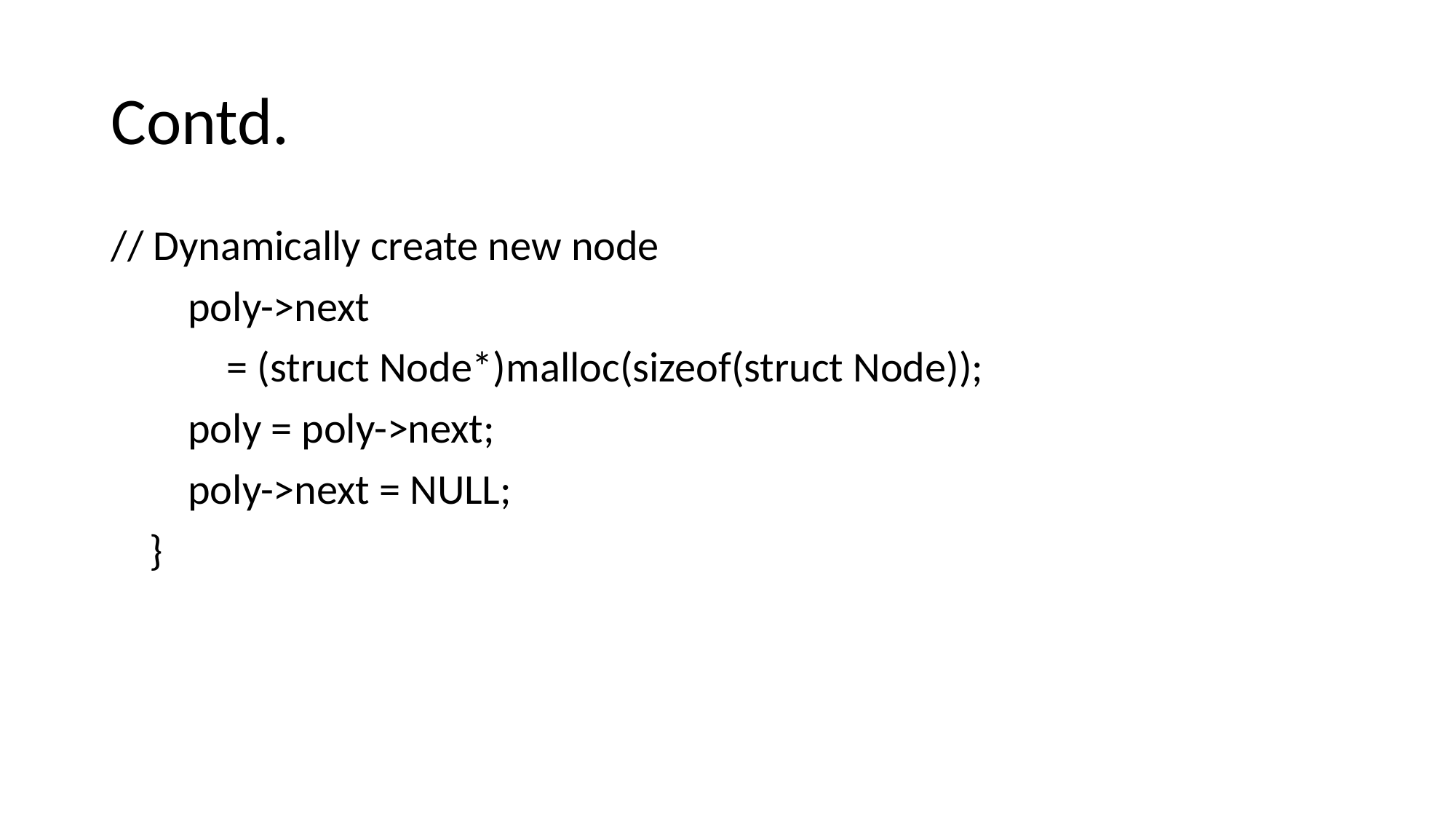

# Contd.
// Dynamically create new node
        poly->next
            = (struct Node*)malloc(sizeof(struct Node));
        poly = poly->next;
        poly->next = NULL;
    }